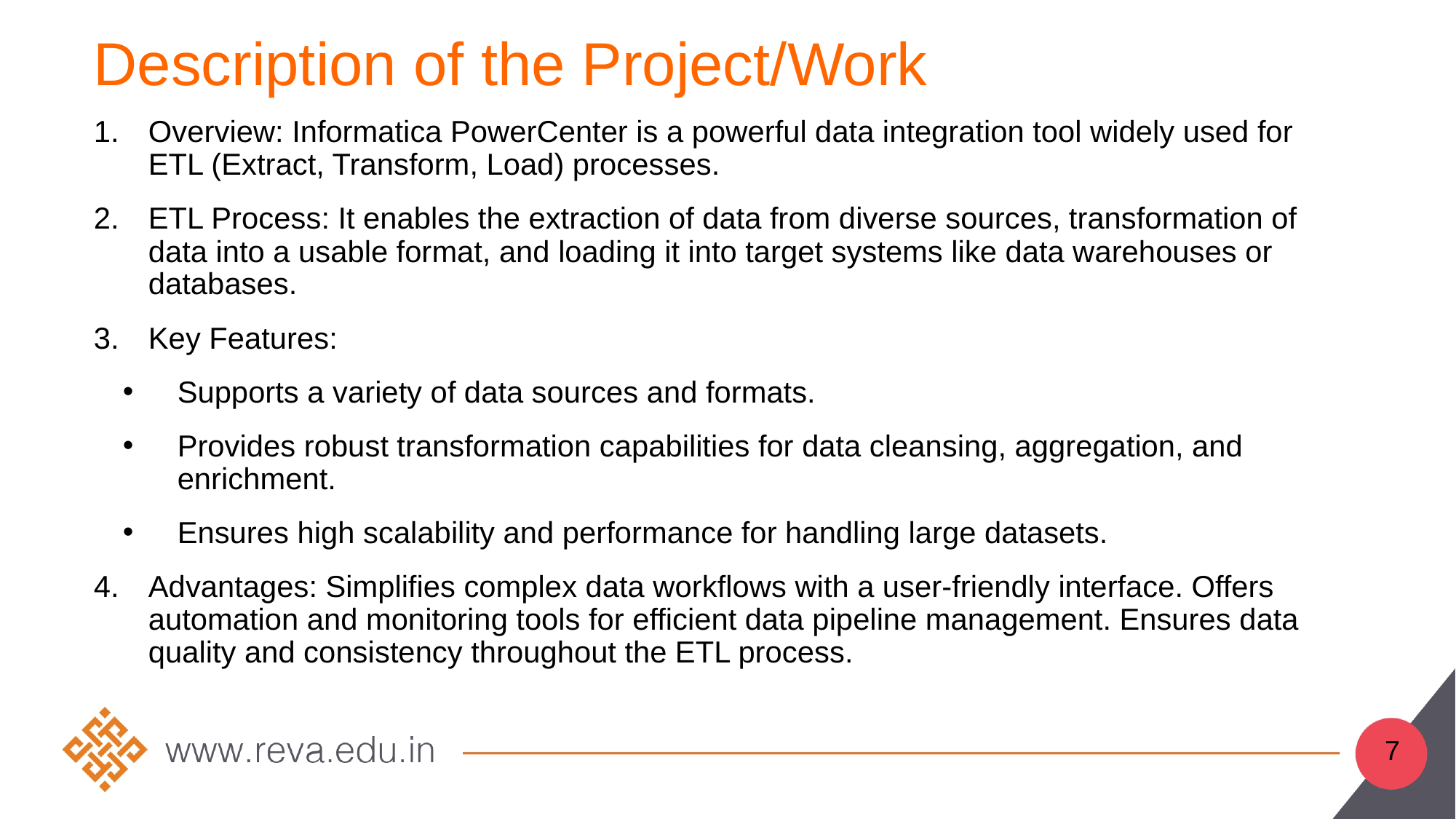

# Description of the Project/Work
Overview: Informatica PowerCenter is a powerful data integration tool widely used for ETL (Extract, Transform, Load) processes.
ETL Process: It enables the extraction of data from diverse sources, transformation of data into a usable format, and loading it into target systems like data warehouses or databases.
Key Features:
Supports a variety of data sources and formats.
Provides robust transformation capabilities for data cleansing, aggregation, and enrichment.
Ensures high scalability and performance for handling large datasets.
Advantages: Simplifies complex data workflows with a user-friendly interface. Offers automation and monitoring tools for efficient data pipeline management. Ensures data quality and consistency throughout the ETL process.

7